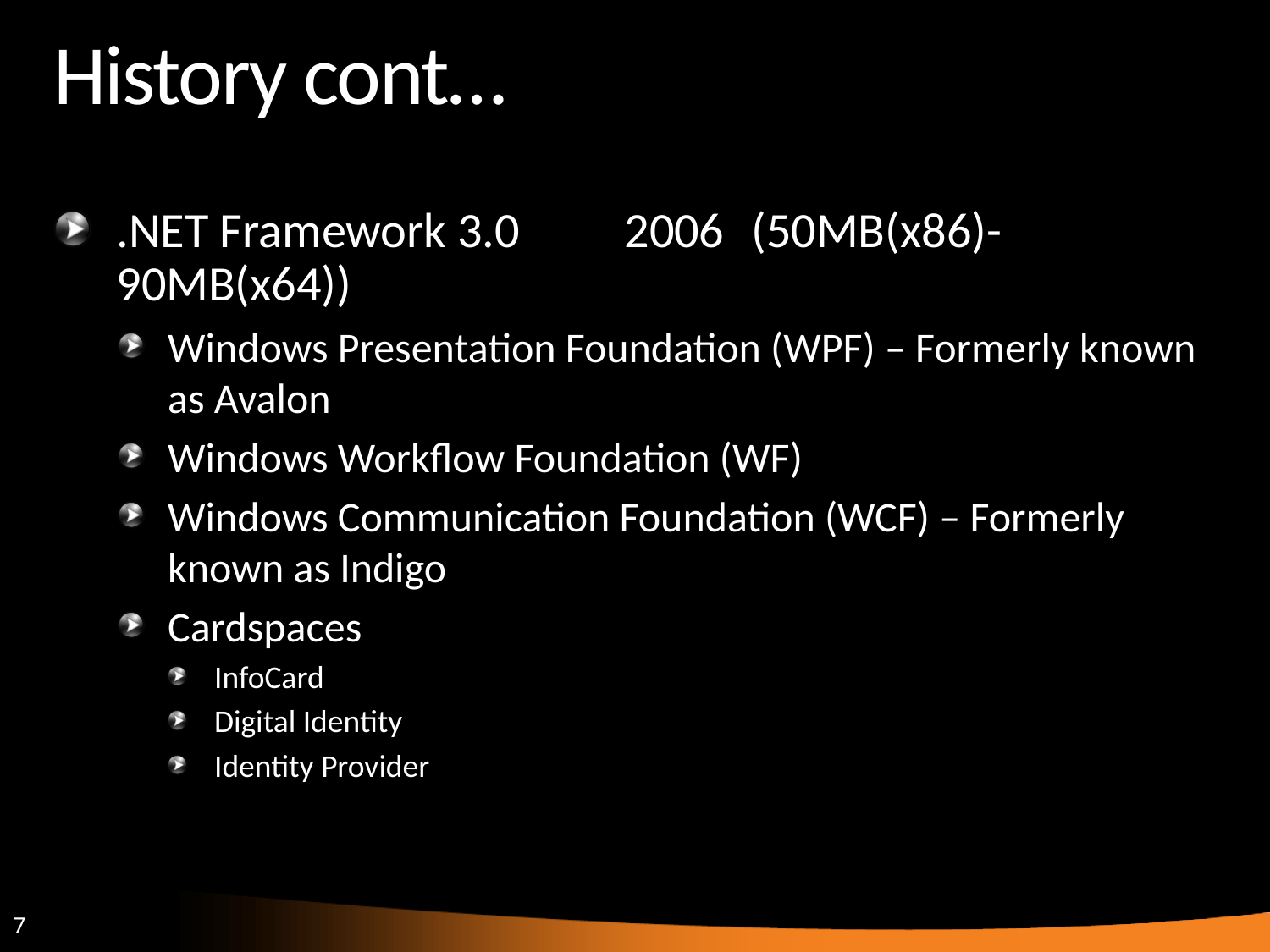

# History cont…
.NET Framework 3.0 	2006	(50MB(x86)-90MB(x64))
Windows Presentation Foundation (WPF) – Formerly known as Avalon
Windows Workflow Foundation (WF)
Windows Communication Foundation (WCF) – Formerly known as Indigo
Cardspaces
InfoCard
Digital Identity
Identity Provider